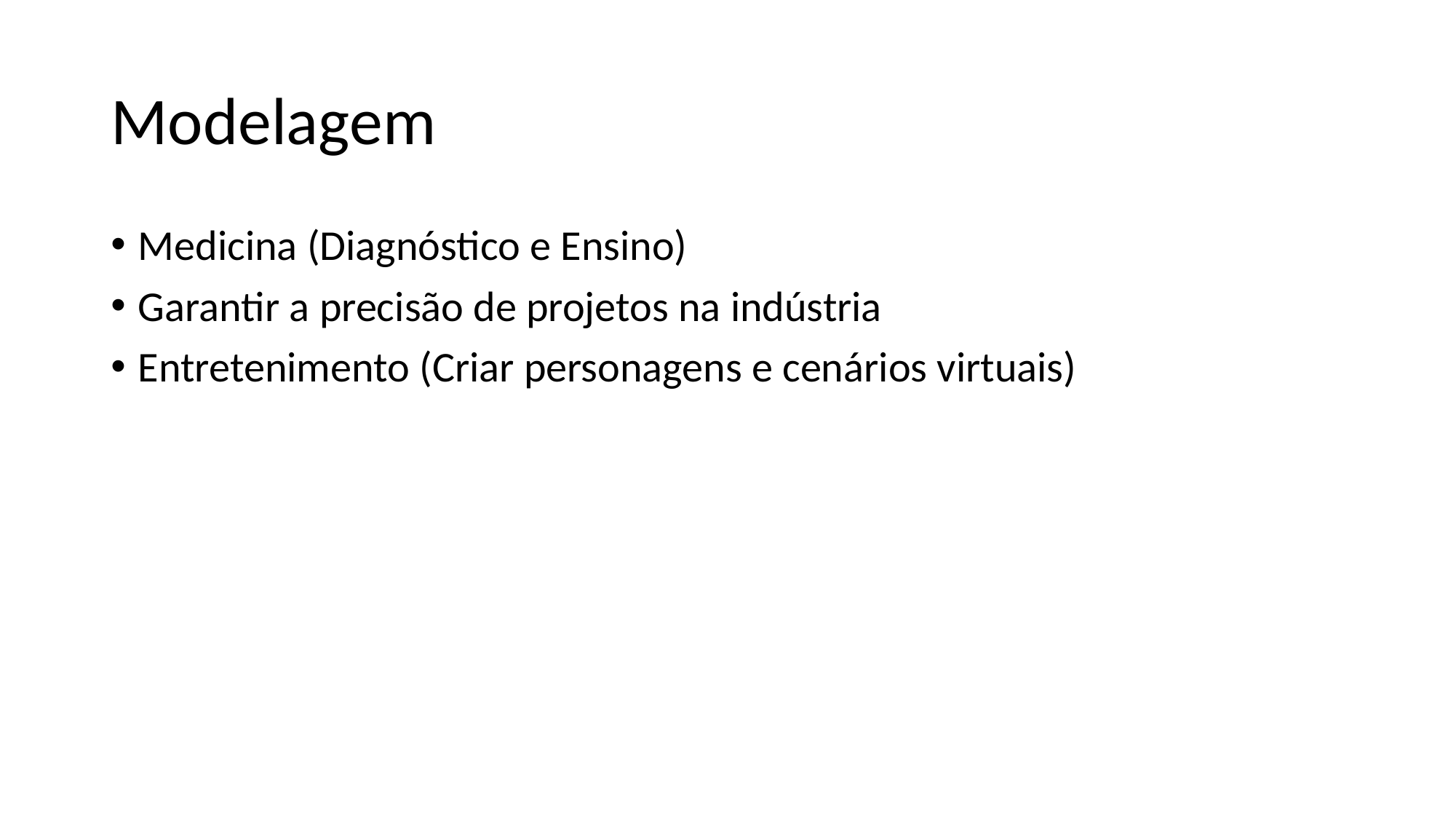

# Modelagem
Medicina (Diagnóstico e Ensino)
Garantir a precisão de projetos na indústria
Entretenimento (Criar personagens e cenários virtuais)